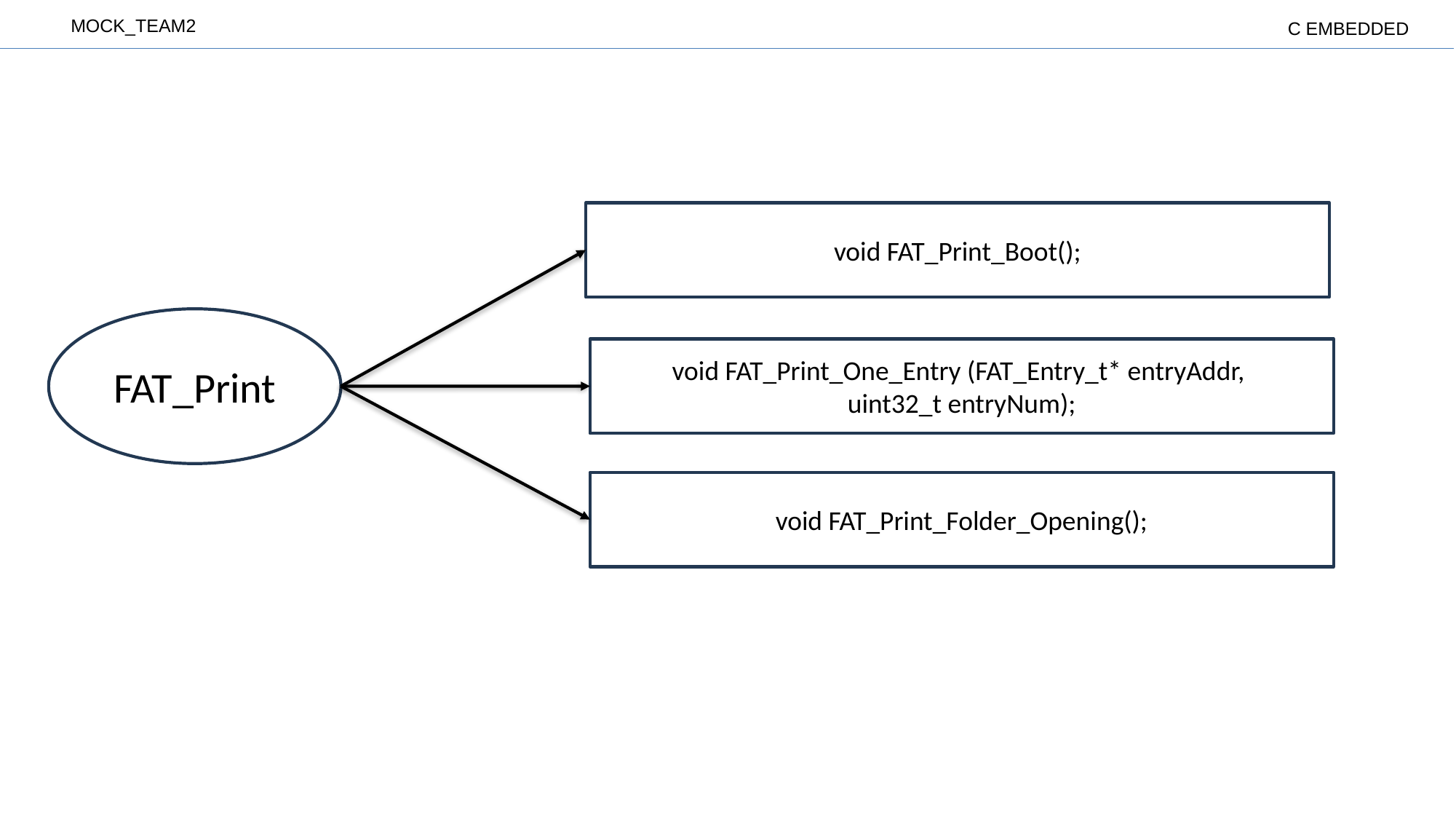

void FAT_Print_Boot();
FAT_Print
void FAT_Print_One_Entry (FAT_Entry_t* entryAddr,
uint32_t entryNum);

void FAT_Print_Folder_Opening();